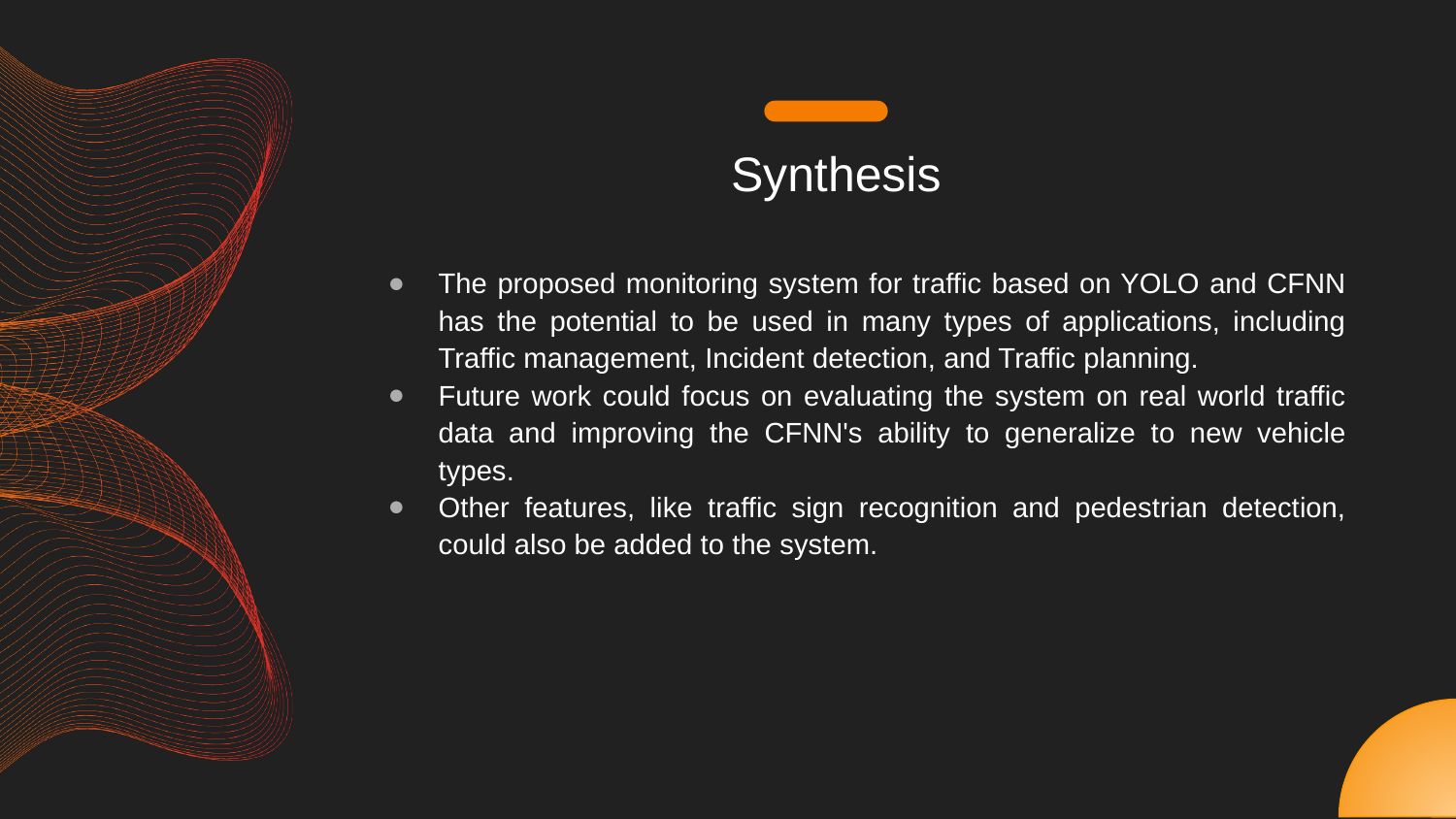

# Synthesis
The proposed monitoring system for traffic based on YOLO and CFNN has the potential to be used in many types of applications, including Traffic management, Incident detection, and Traffic planning.
Future work could focus on evaluating the system on real world traffic data and improving the CFNN's ability to generalize to new vehicle types.
Other features, like traffic sign recognition and pedestrian detection, could also be added to the system.